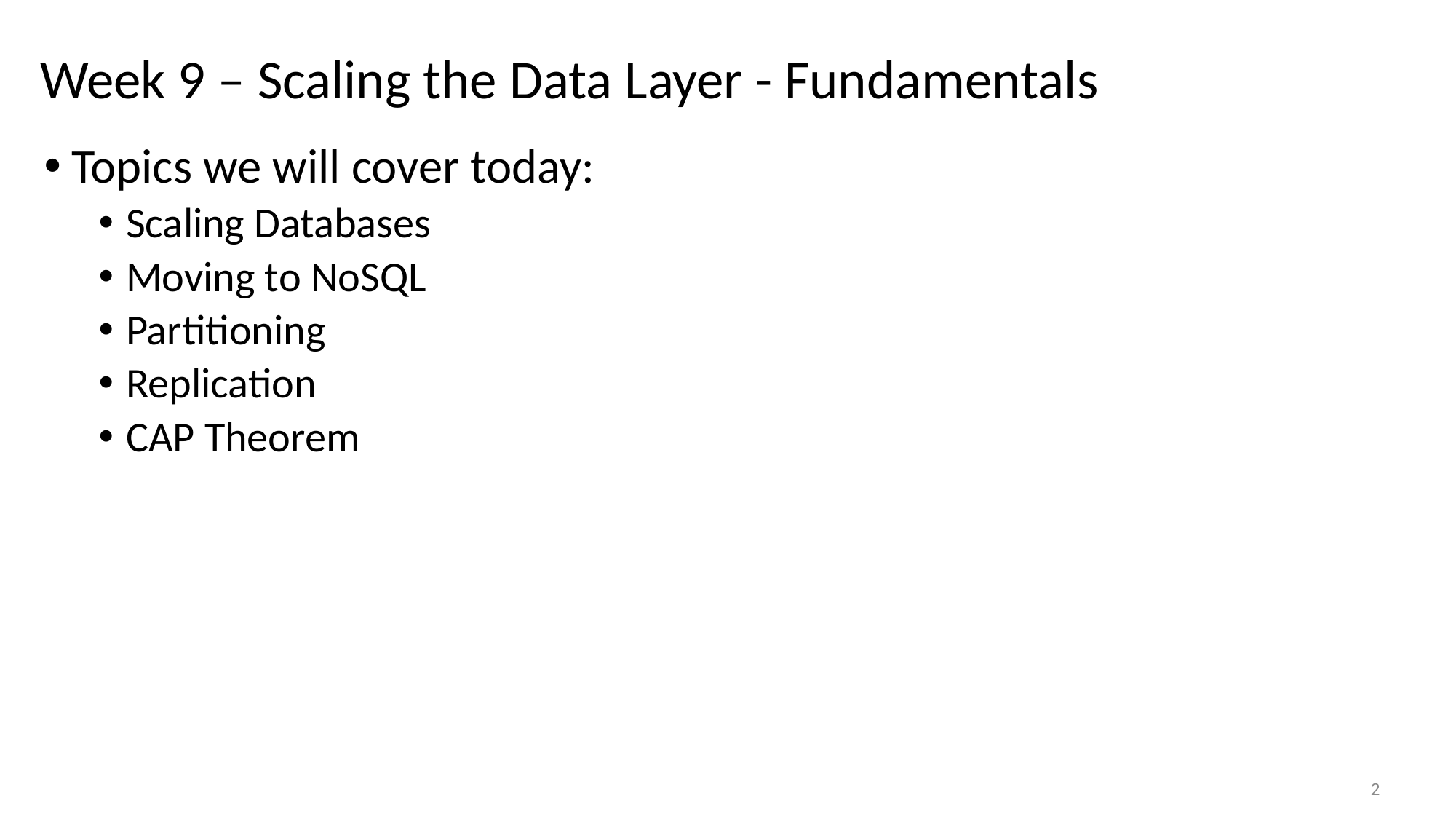

# Week 9 – Scaling the Data Layer - Fundamentals
Topics we will cover today:
Scaling Databases
Moving to NoSQL
Partitioning
Replication
CAP Theorem